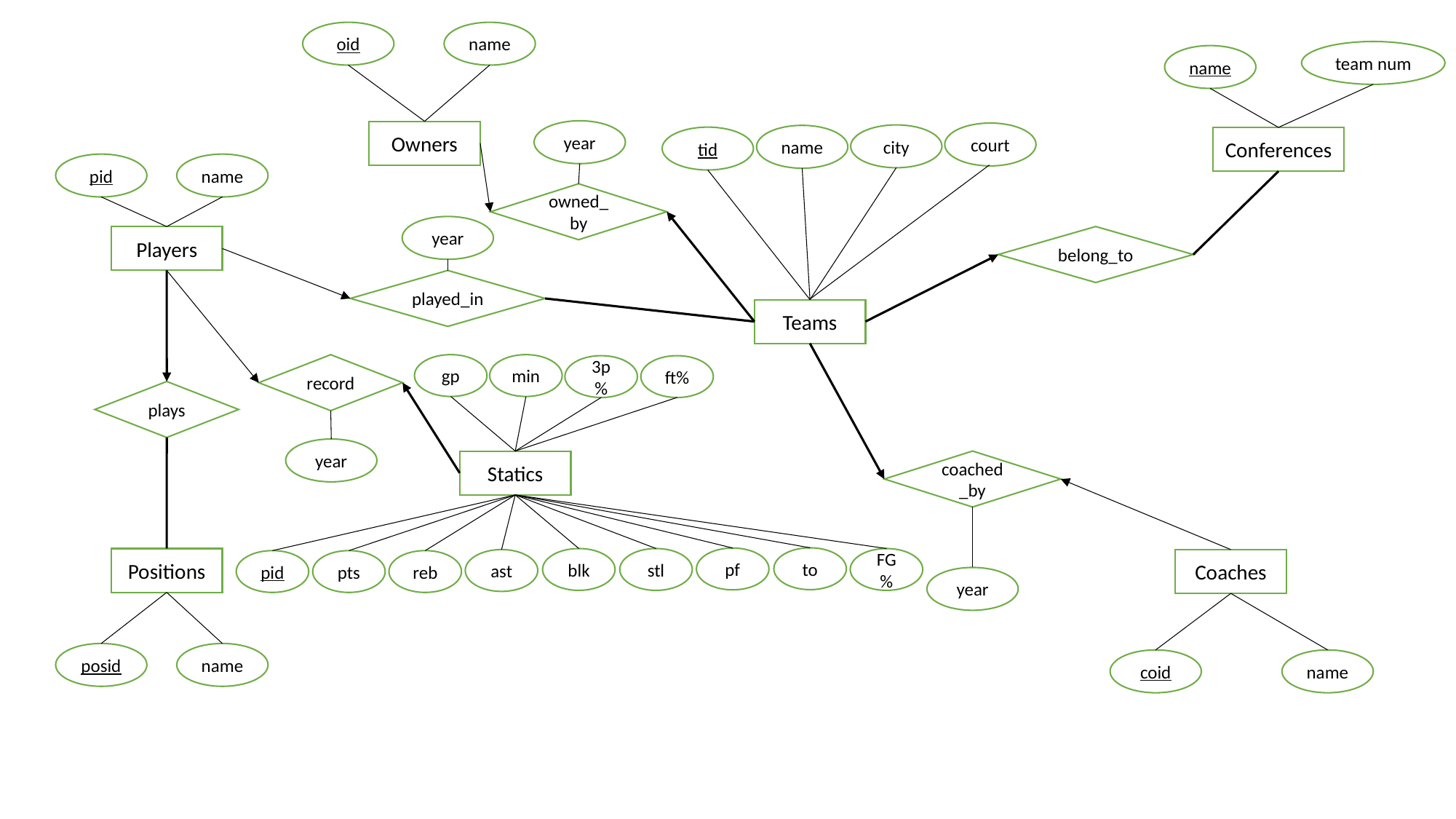

oid
name
team num
name
year
Owners
court
city
name
tid
Conferences
pid
name
owned_by
year
Players
belong_to
played_in
Teams
gp
min
record
3p%
ft%
plays
year
Statics
coached_by
to
pf
Positions
blk
stl
FG%
ast
Coaches
pid
pts
reb
year
posid
name
coid
name